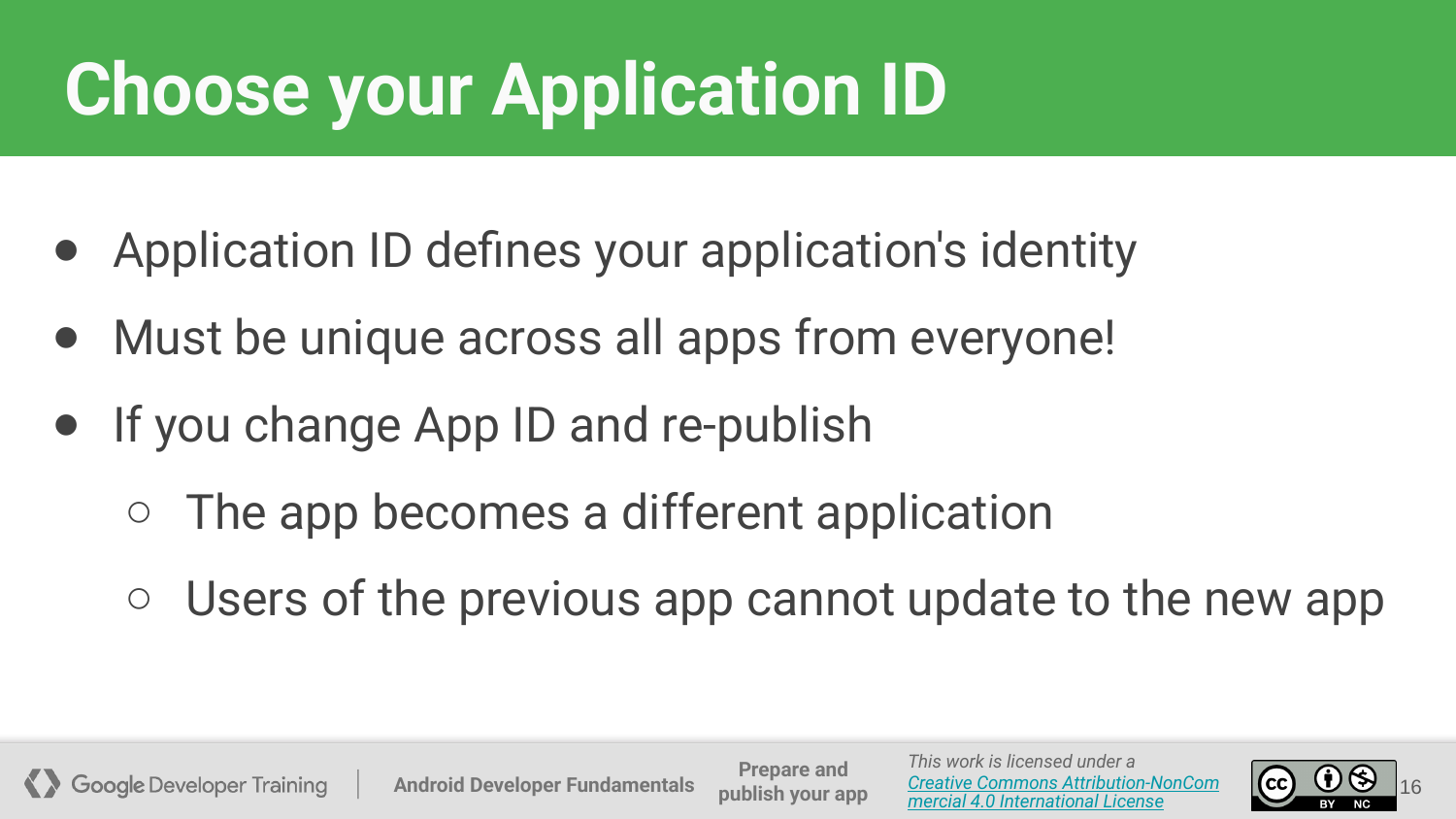

# Choose your Application ID
Application ID defines your application's identity
Must be unique across all apps from everyone!
If you change App ID and re-publish
The app becomes a different application
Users of the previous app cannot update to the new app
16